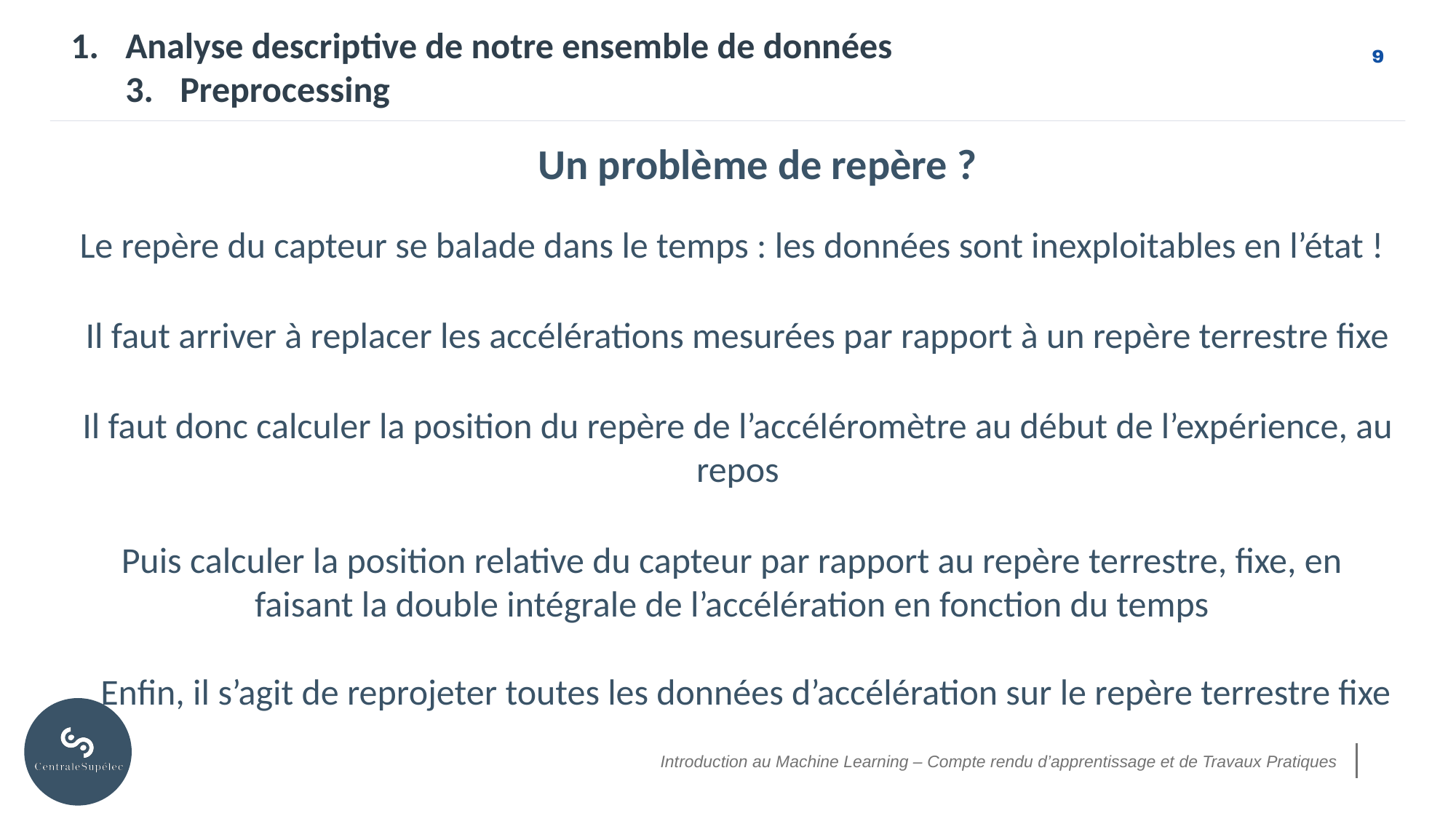

Analyse descriptive de notre ensemble de données
Preprocessing
Un problème de repère ?
Le repère du capteur se balade dans le temps : les données sont inexploitables en l’état !
Il faut arriver à replacer les accélérations mesurées par rapport à un repère terrestre fixe
Il faut donc calculer la position du repère de l’accéléromètre au début de l’expérience, au repos
Puis calculer la position relative du capteur par rapport au repère terrestre, fixe, en faisant la double intégrale de l’accélération en fonction du temps
Enfin, il s’agit de reprojeter toutes les données d’accélération sur le repère terrestre fixe
Introduction au Machine Learning – Compte rendu d’apprentissage et de Travaux Pratiques